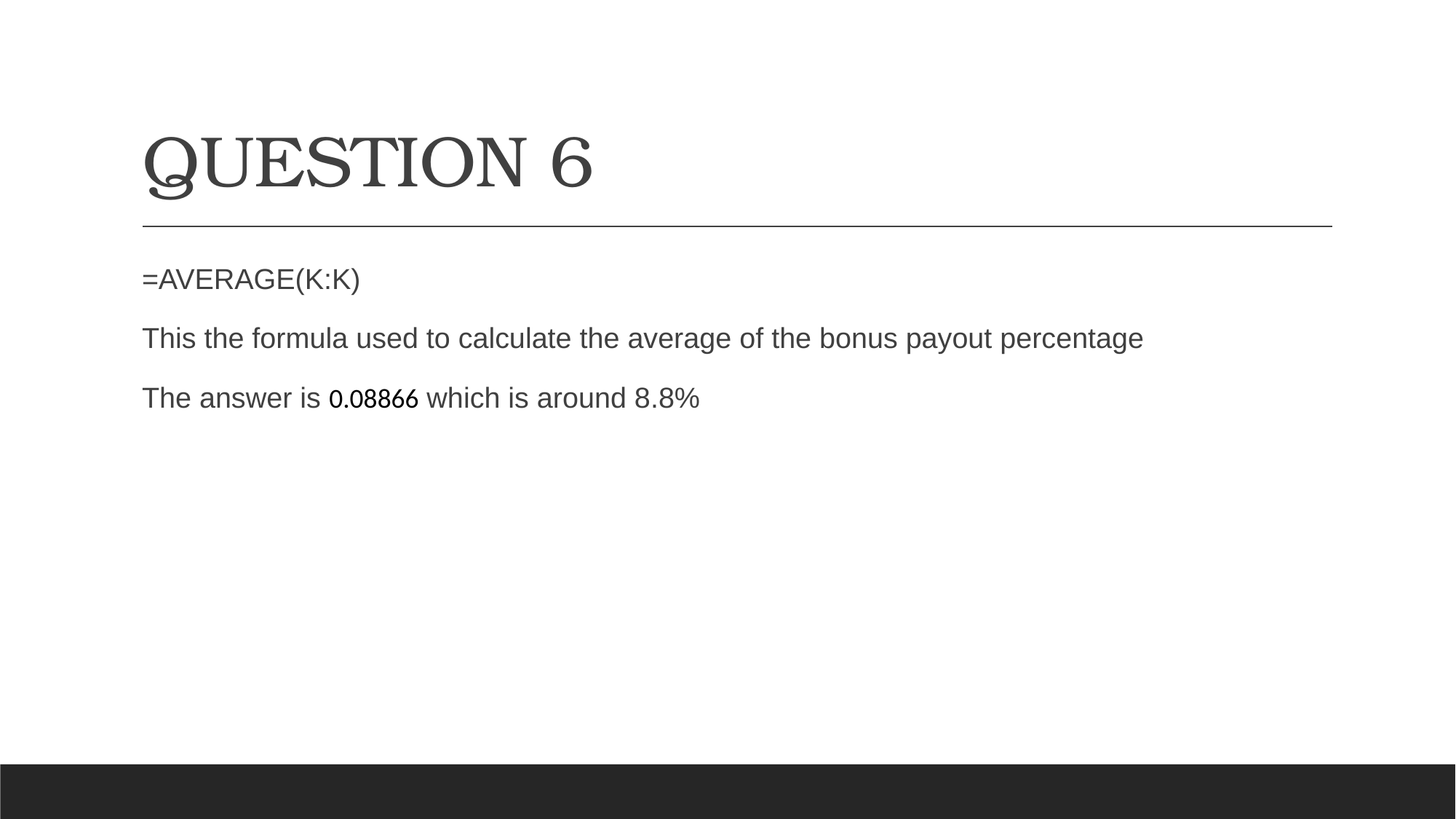

# QUESTION 6
=AVERAGE(K:K)
This the formula used to calculate the average of the bonus payout percentage
The answer is 0.08866 which is around 8.8%